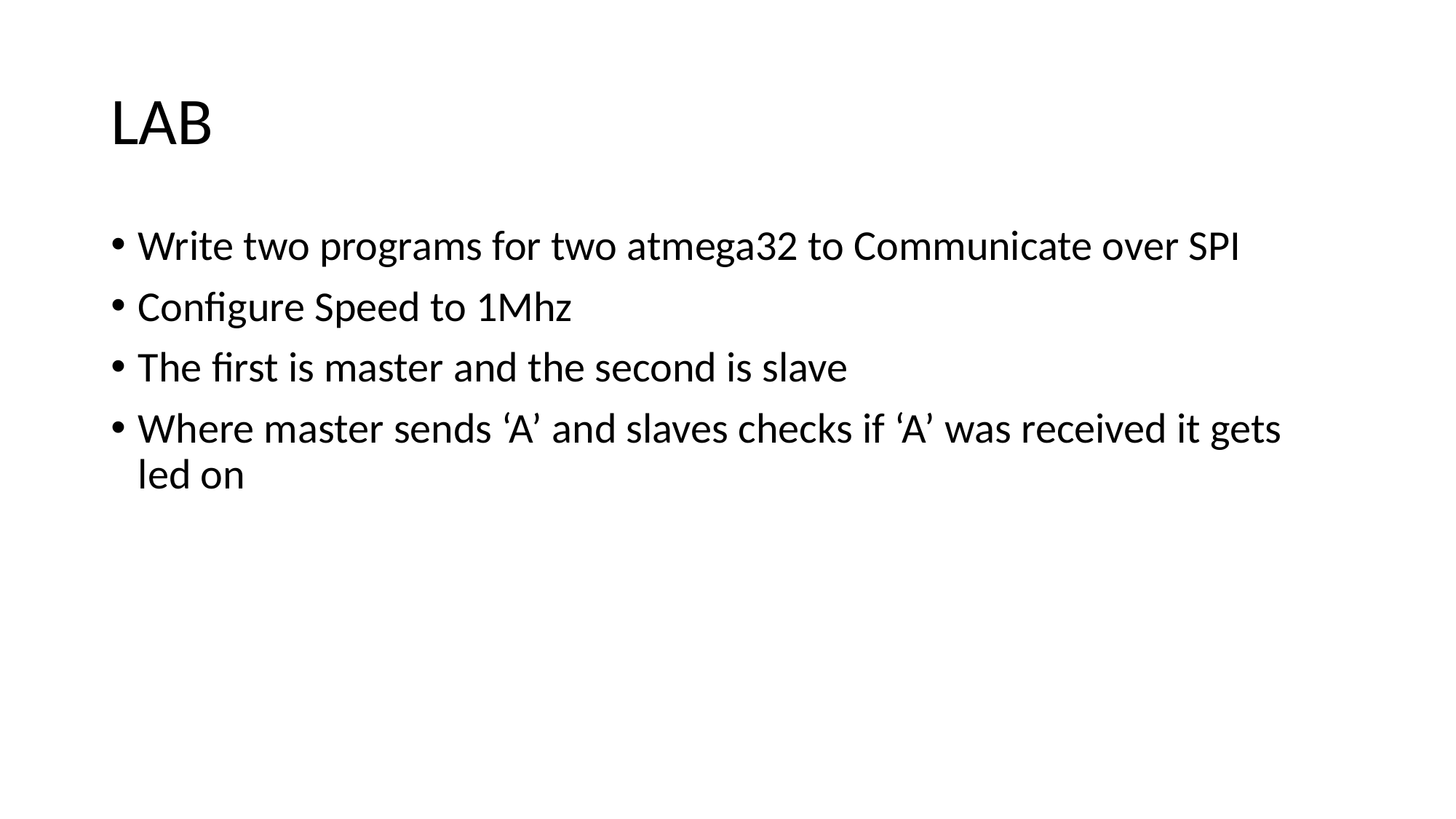

# LAB
Write two programs for two atmega32 to Communicate over SPI
Configure Speed to 1Mhz
The first is master and the second is slave
Where master sends ‘A’ and slaves checks if ‘A’ was received it gets led on